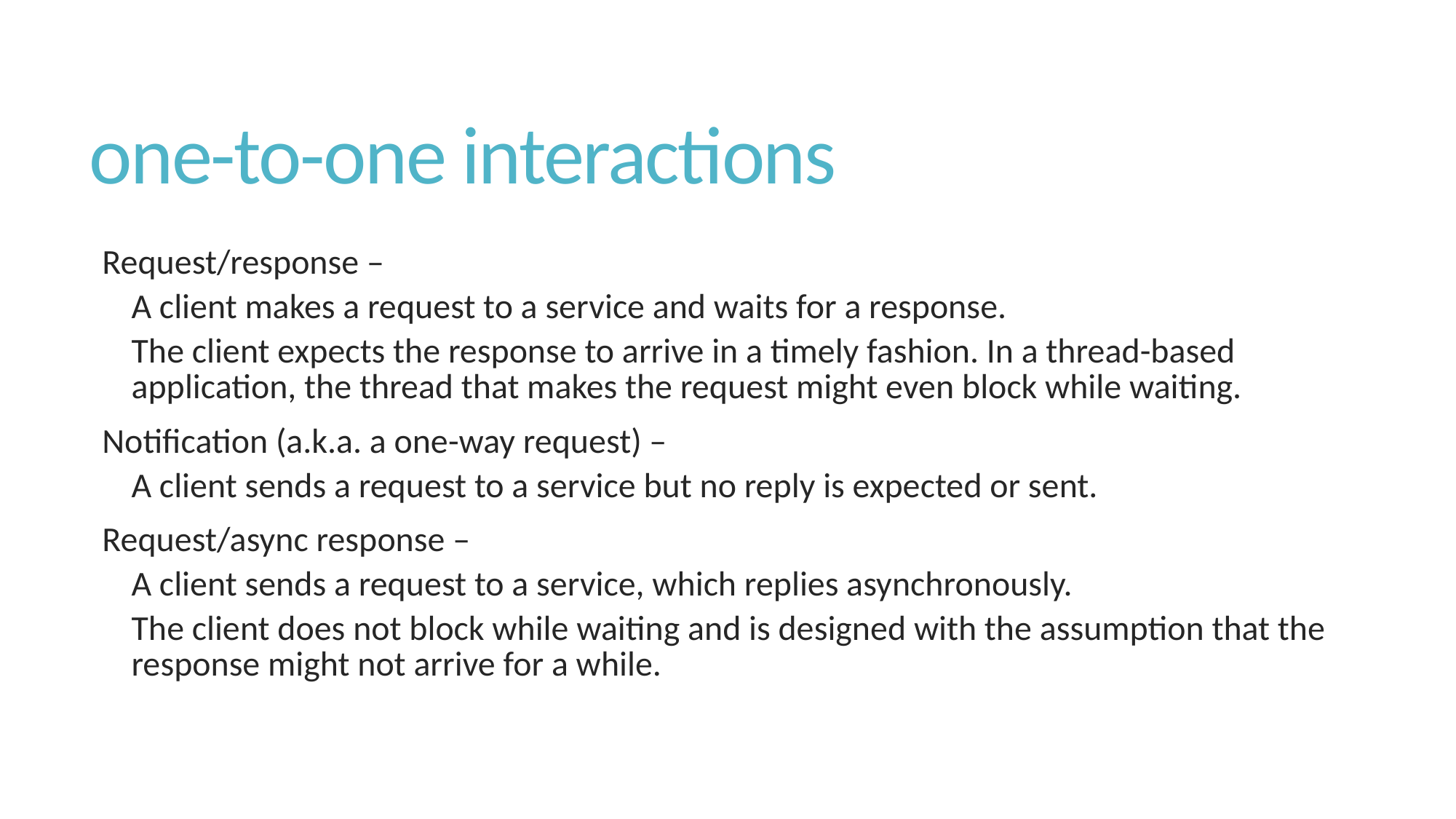

# one-to-one interactions
Request/response –
A client makes a request to a service and waits for a response.
The client expects the response to arrive in a timely fashion. In a thread-based application, the thread that makes the request might even block while waiting.
Notification (a.k.a. a one-way request) –
A client sends a request to a service but no reply is expected or sent.
Request/async response –
A client sends a request to a service, which replies asynchronously.
The client does not block while waiting and is designed with the assumption that the response might not arrive for a while.